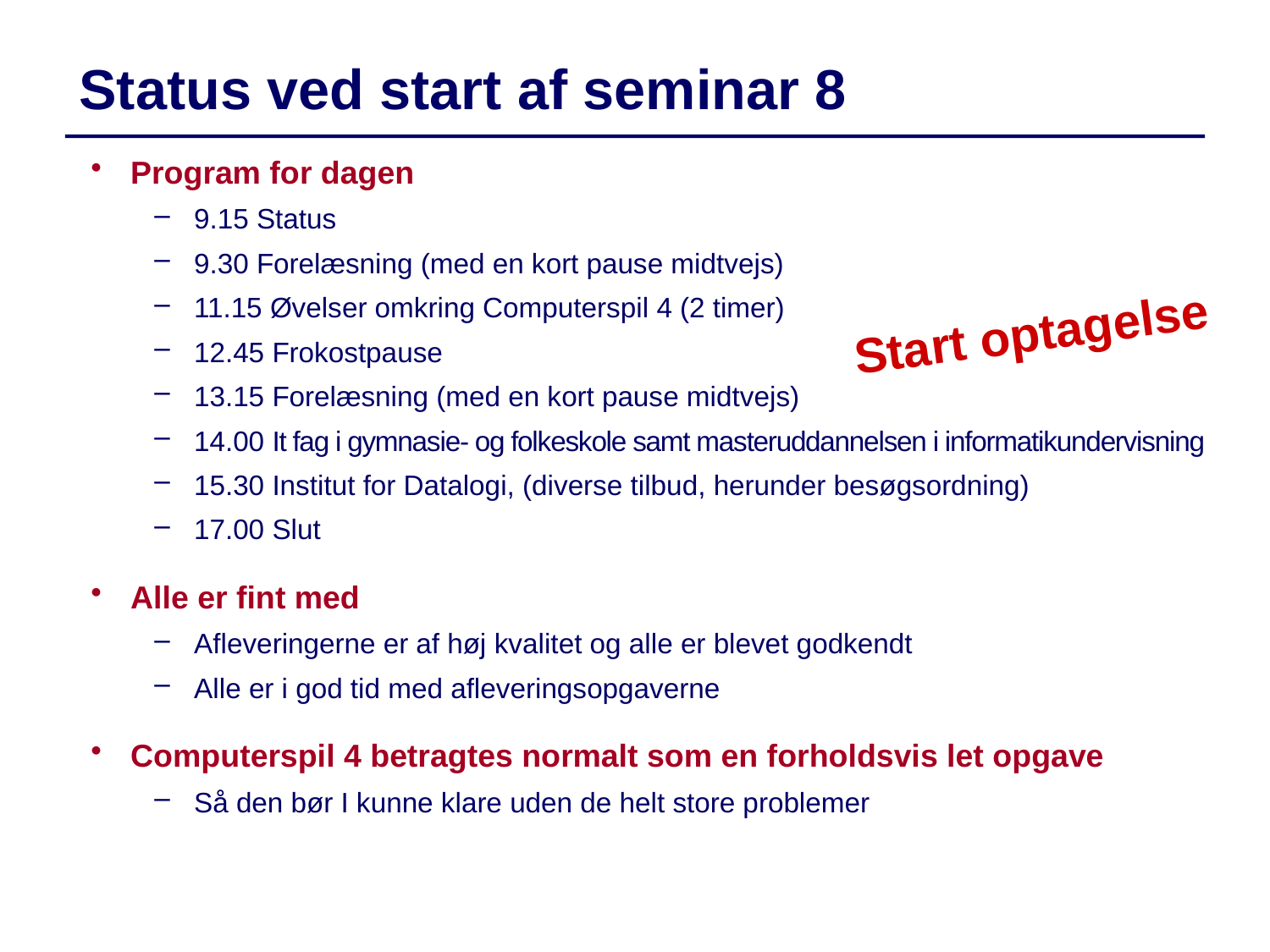

Status ved start af seminar 8
Program for dagen
9.15 Status
9.30 Forelæsning (med en kort pause midtvejs)
11.15 Øvelser omkring Computerspil 4 (2 timer)
12.45 Frokostpause
13.15 Forelæsning (med en kort pause midtvejs)
14.00 It fag i gymnasie- og folkeskole samt masteruddannelsen i informatikundervisning
15.30 Institut for Datalogi, (diverse tilbud, herunder besøgsordning)
17.00 Slut
Alle er fint med
Afleveringerne er af høj kvalitet og alle er blevet godkendt
Alle er i god tid med afleveringsopgaverne
Computerspil 4 betragtes normalt som en forholdsvis let opgave
Så den bør I kunne klare uden de helt store problemer
Start optagelse